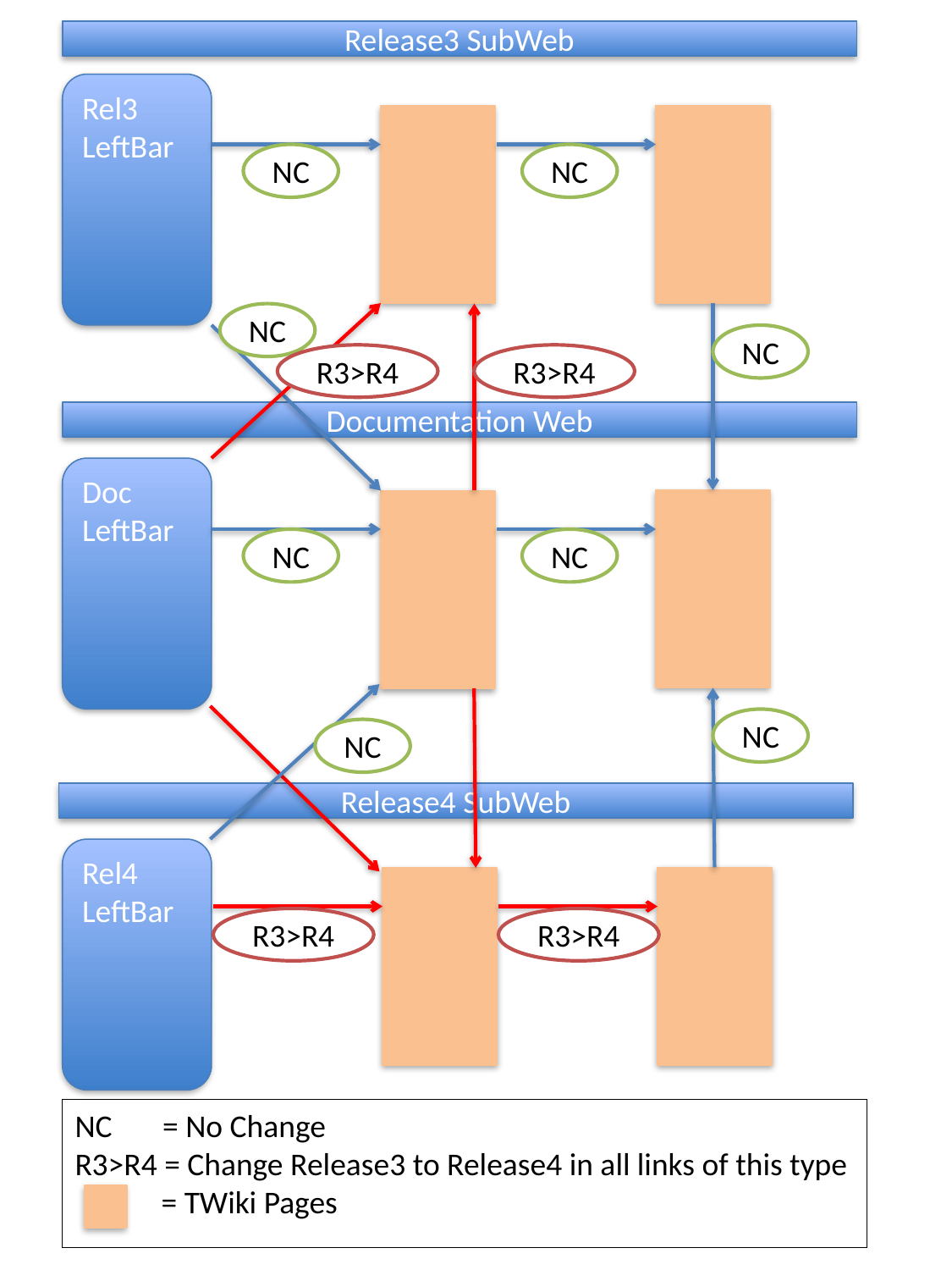

Release3 SubWeb
Rel3
LeftBar

NC
NC
NC
NC
R3>R4
R3>R4
Documentation Web
Doc
LeftBar

NC
NC
NC
NC
Release4 SubWeb
Rel4
LeftBar

R3>R4
R3>R4
NC       = No Change
R3>R4 = Change Release3 to Release4 in all links of this type
            = TWiki Pages